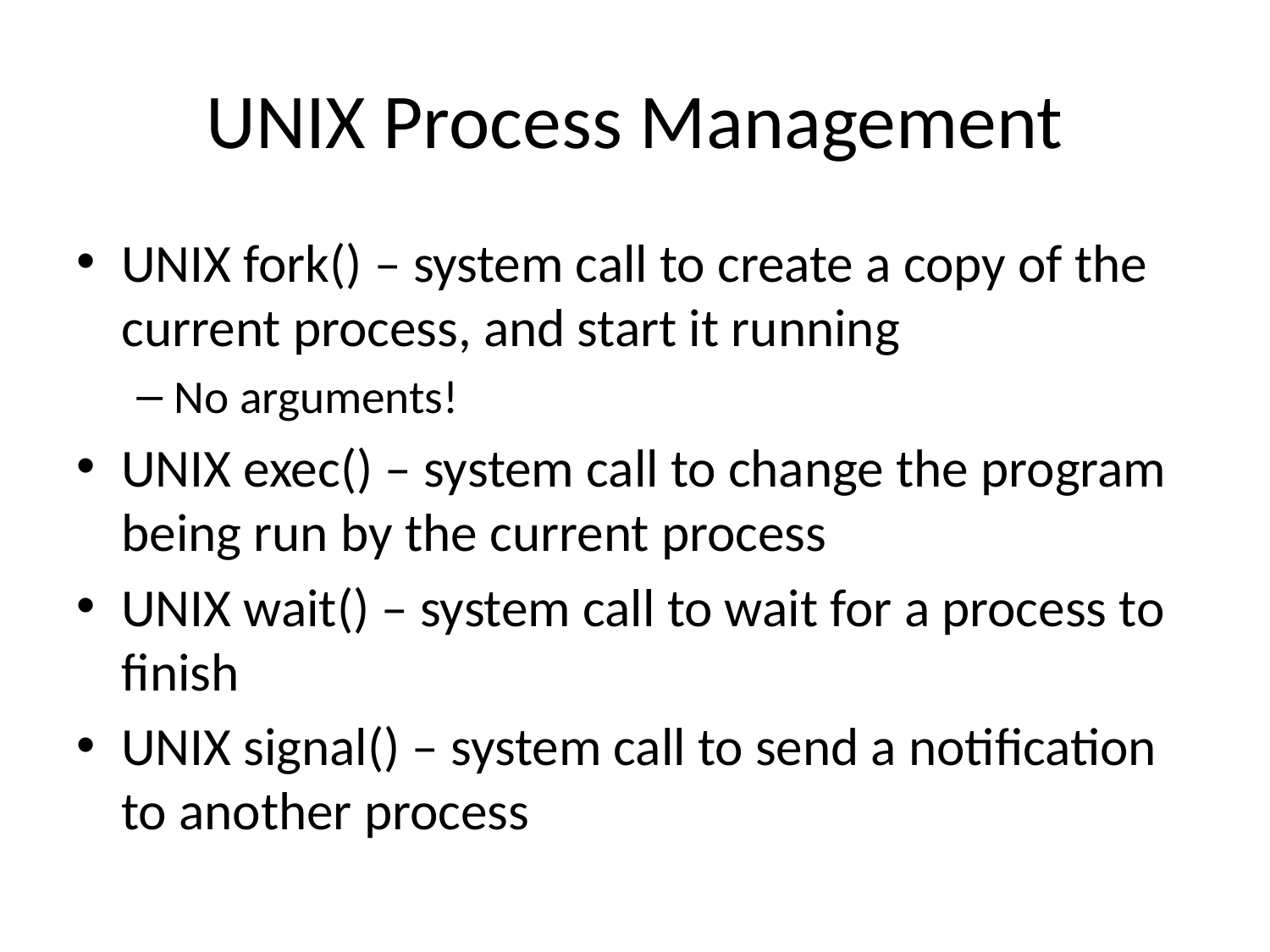

# UNIX Process Management
UNIX fork() – system call to create a copy of the current process, and start it running
No arguments!
UNIX exec() – system call to change the program being run by the current process
UNIX wait() – system call to wait for a process to finish
UNIX signal() – system call to send a notification to another process